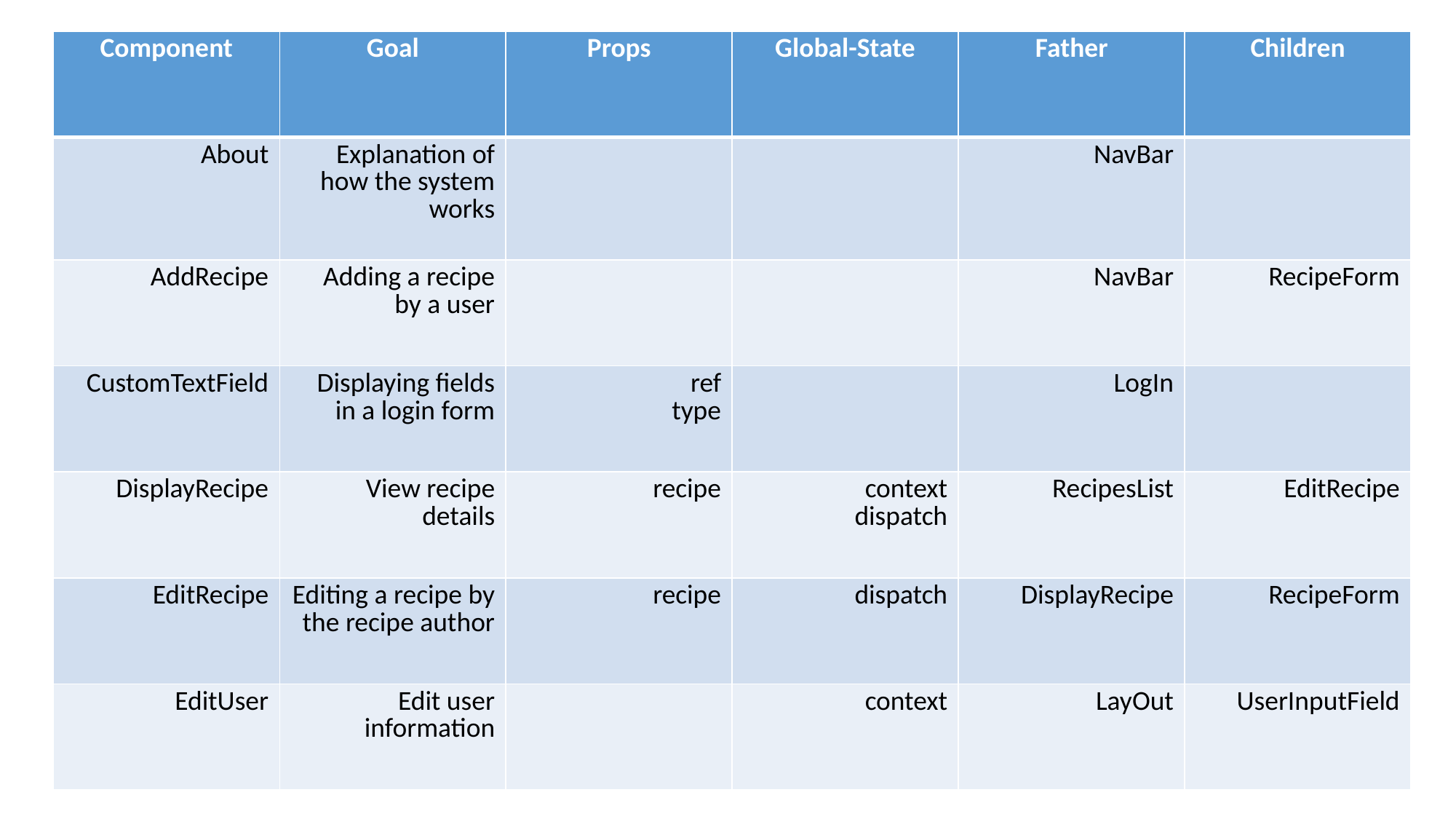

| Component | Goal | Props | Global-State | Father | Children |
| --- | --- | --- | --- | --- | --- |
| About | Explanation of how the system works |  |  | NavBar |  |
| AddRecipe | Adding a recipe by a user |  |  | NavBar | RecipeForm |
| CustomTextField | Displaying fields in a login form | ref type |  | LogIn |  |
| DisplayRecipe | View recipe details | recipe | context dispatch | RecipesList | EditRecipe |
| EditRecipe | Editing a recipe by the recipe author | recipe | dispatch | DisplayRecipe | RecipeForm |
| EditUser | Edit user information |  | context | LayOut | UserInputField |